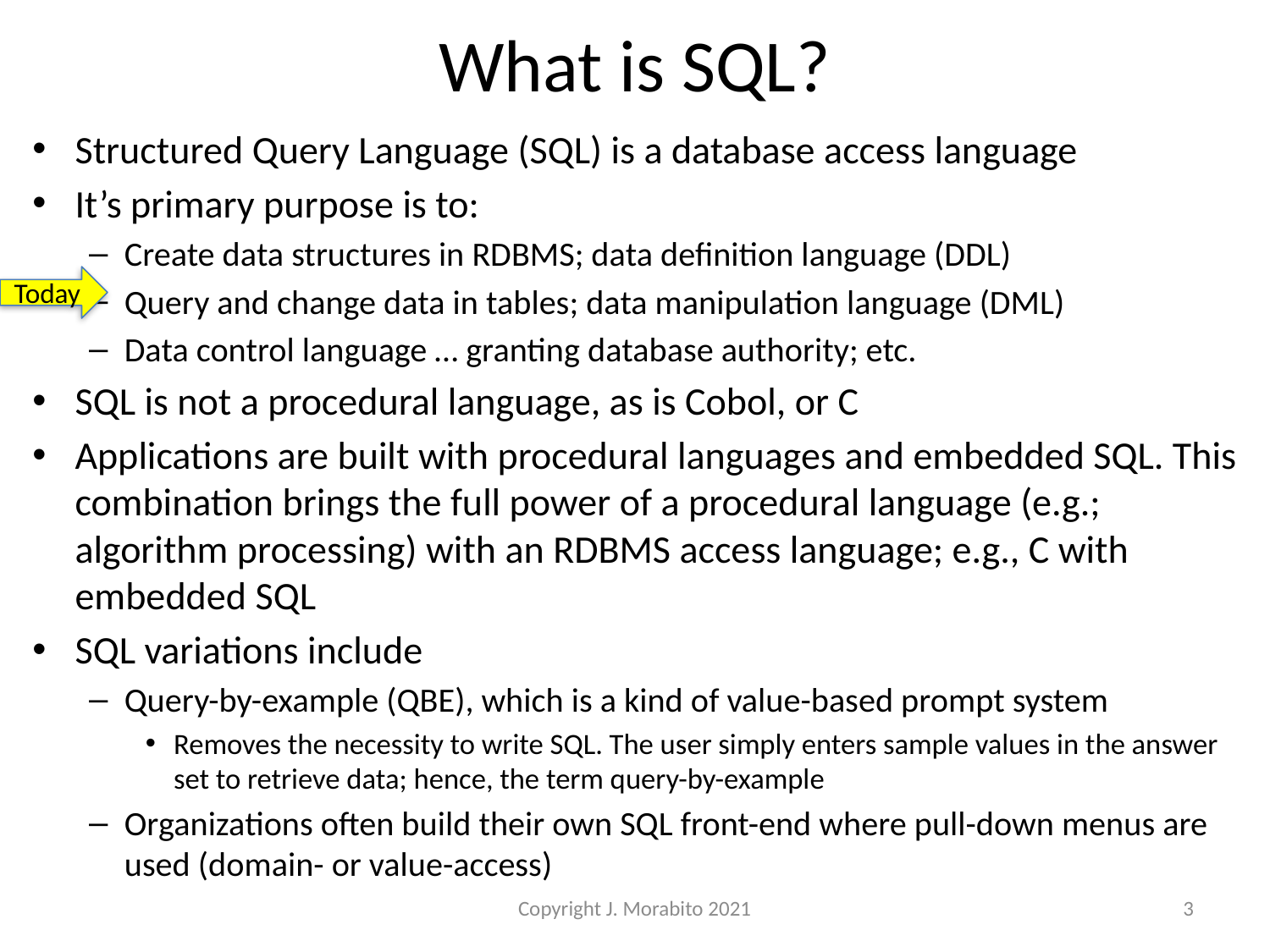

# What is SQL?
Structured Query Language (SQL) is a database access language
It’s primary purpose is to:
Create data structures in RDBMS; data definition language (DDL)
Query and change data in tables; data manipulation language (DML)
Data control language … granting database authority; etc.
SQL is not a procedural language, as is Cobol, or C
Applications are built with procedural languages and embedded SQL. This combination brings the full power of a procedural language (e.g.; algorithm processing) with an RDBMS access language; e.g., C with embedded SQL
SQL variations include
Query-by-example (QBE), which is a kind of value-based prompt system
Removes the necessity to write SQL. The user simply enters sample values in the answer set to retrieve data; hence, the term query-by-example
Organizations often build their own SQL front-end where pull-down menus are used (domain- or value-access)
Today
Copyright J. Morabito 2021
3